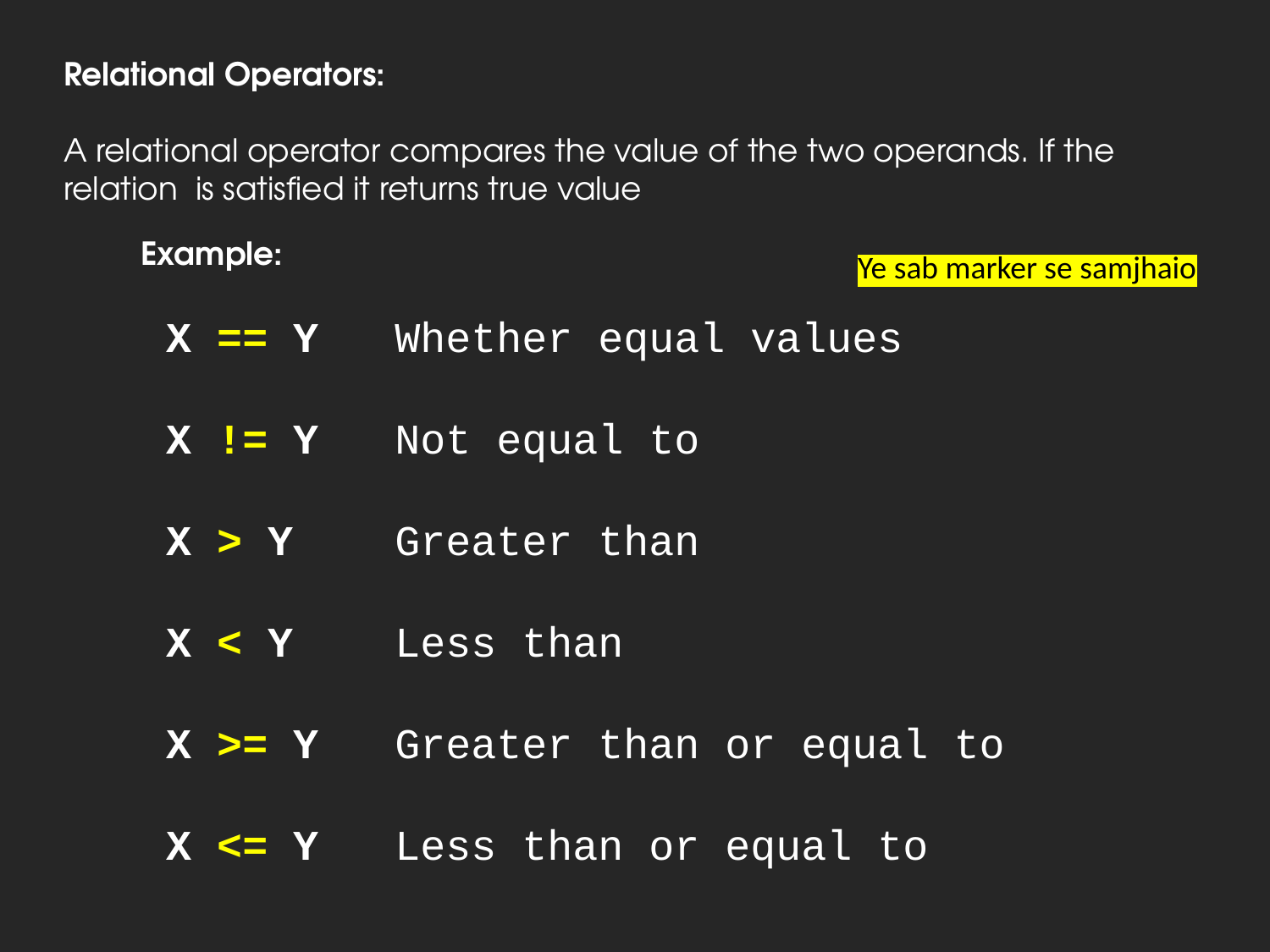

Relational Operators:

A relational operator compares the value of the two operands. If the relation  is satisfied it returns true value

Example:

 X == Y   Whether equal values

 X != Y   Not equal to

 X > Y    Greater than

 X < Y    Less than

 X >= Y   Greater than or equal to

 X <= Y   Less than or equal to

Ye sab marker se samjhaio